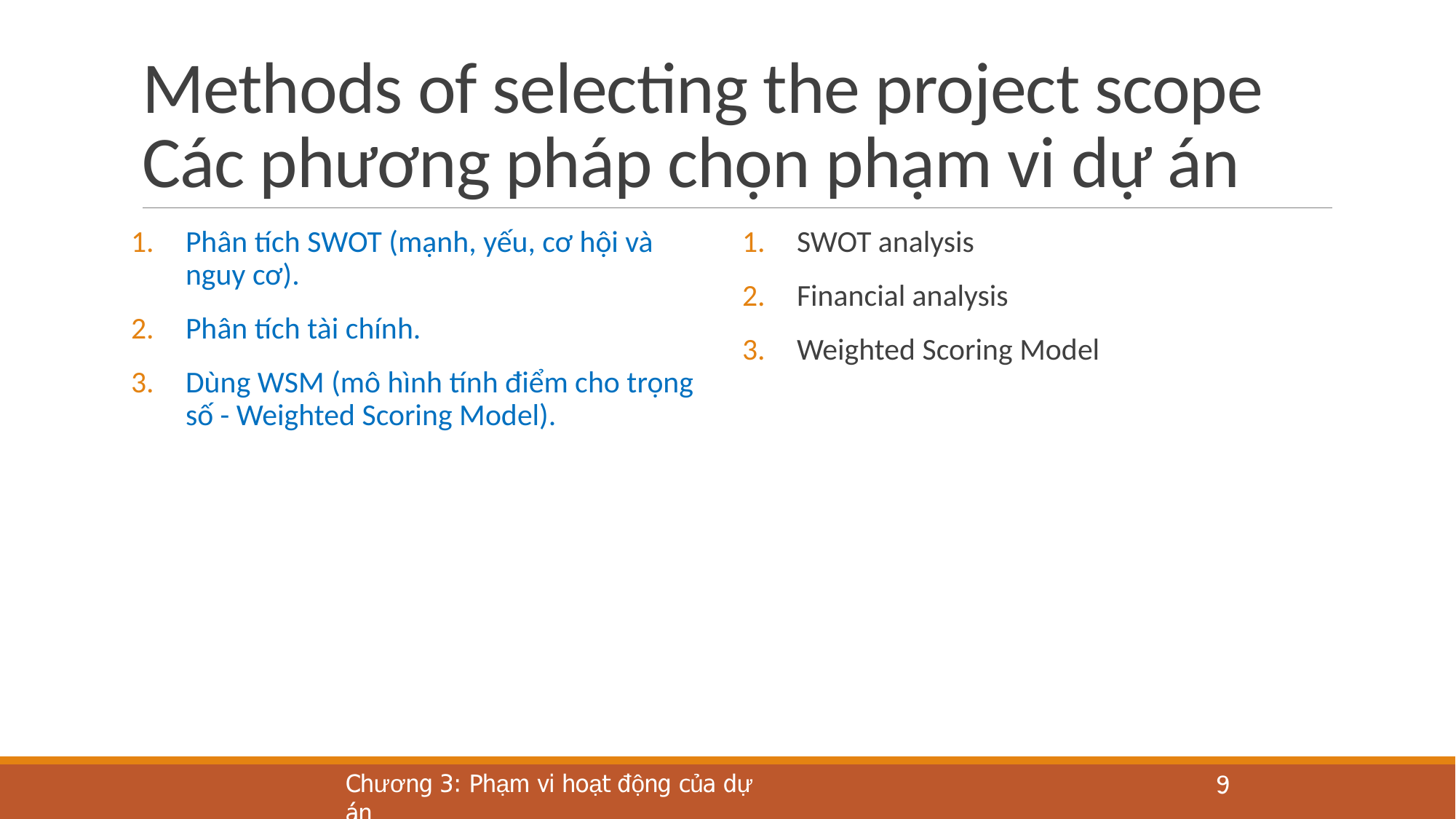

# Methods of selecting the project scope Các phương pháp chọn phạm vi dự án
Phân tích SWOT (mạnh, yếu, cơ hội và nguy cơ).
Phân tích tài chính.
Dùng WSM (mô hình tính điểm cho trọng số - Weighted Scoring Model).

SWOT analysis
Financial analysis
Weighted Scoring Model
Chương 3: Phạm vi hoạt động của dự án
                      9